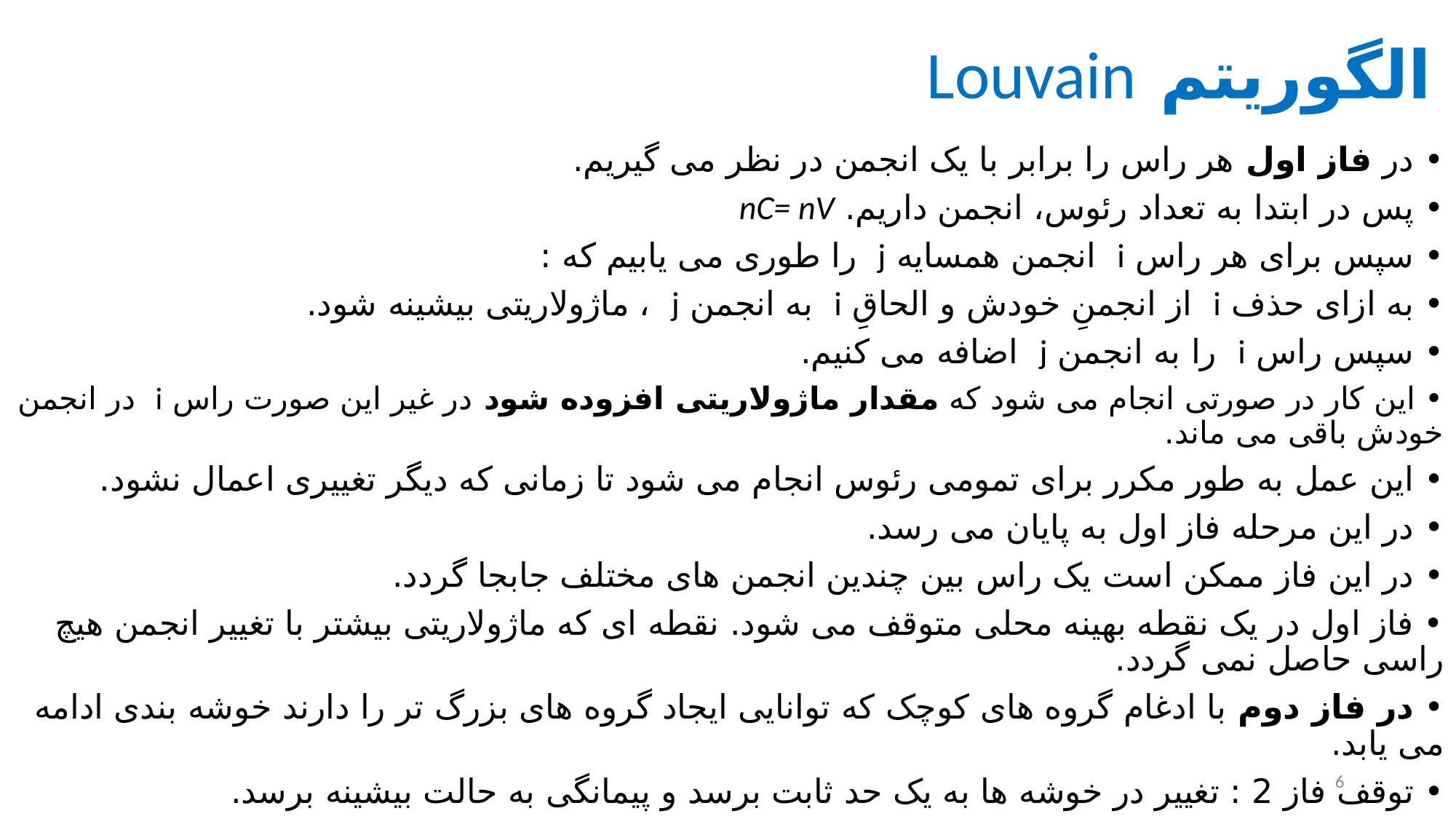

# الگوریتم Louvain
• در فاز اول هر راس را برابر با یک انجمن در نظر می گیریم.
• پس در ابتدا به تعداد رئوس، انجمن داریم. nC= nV
• سپس برای هر راس i  انجمن همسایه j  را طوری می یابیم که :
• به ازای حذف i  از انجمنِ خودش و الحاقِ i  به انجمن j  ، ماژولاریتی بیشینه شود.
• سپس راس i  را به انجمن j  اضافه می کنیم.
• این کار در صورتی انجام می شود که مقدار ماژولاریتی افزوده شود در غیر این صورت راس i  در انجمن خودش باقی می ماند.
• این عمل به طور مکرر برای تمومی رئوس انجام می شود تا زمانی که دیگر تغییری اعمال نشود.
• در این مرحله فاز اول به پایان می رسد.
• در این فاز ممکن است یک راس بین چندین انجمن های مختلف جابجا گردد.
• فاز اول در یک نقطه بهینه محلی متوقف می شود. نقطه ای که ماژولاریتی بیشتر با تغییر انجمن هیچ راسی حاصل نمی گردد.
• در فاز دوم با ادغام گروه های کوچک که توانایی ایجاد گروه های بزرگ تر را دارند خوشه بندی ادامه می یابد.
• توقف فاز 2 : تغییر در خوشه ها به یک حد ثابت برسد و پیمانگی به حالت بیشینه برسد.
6